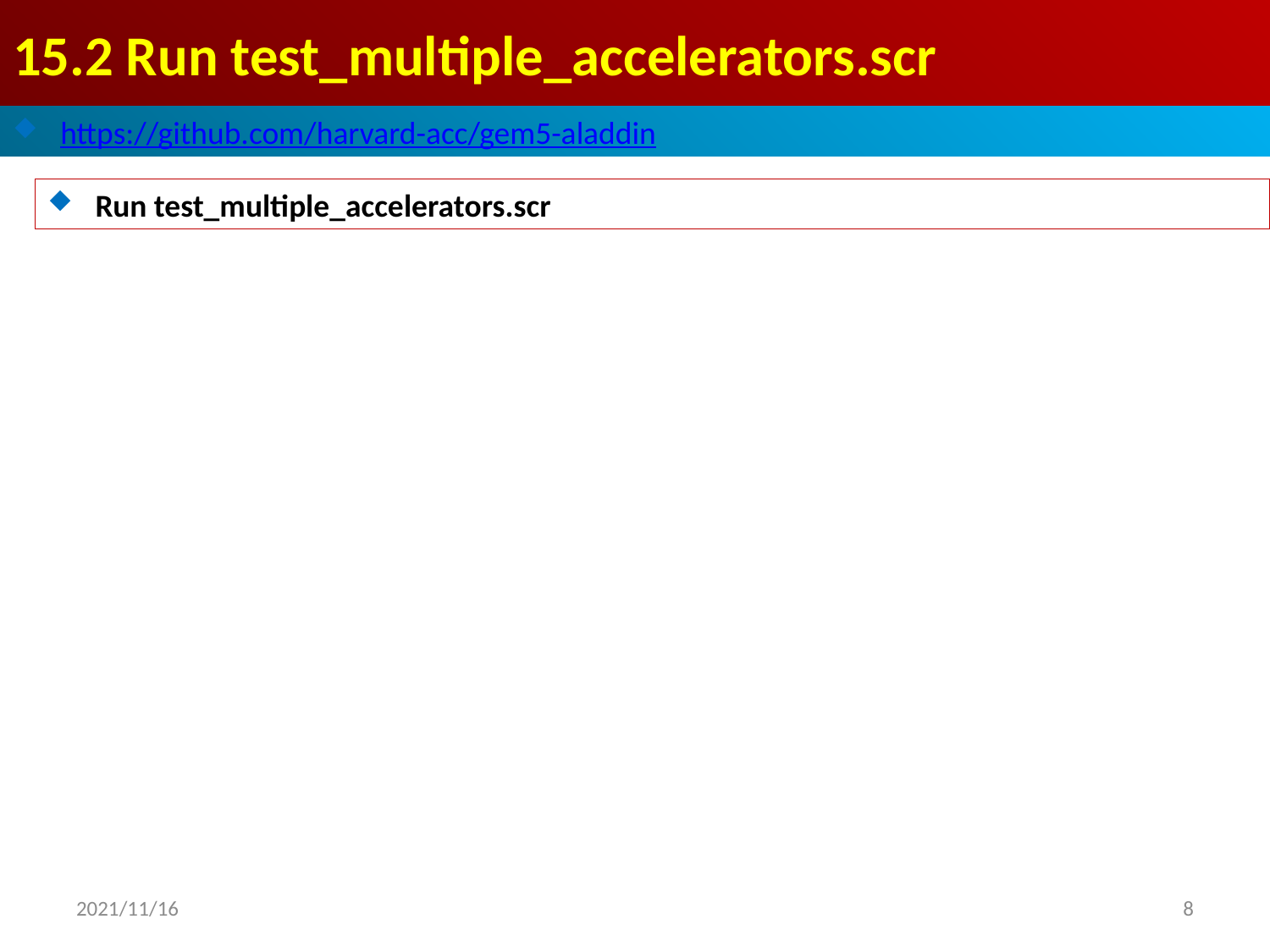

# 15.2 Run test_multiple_accelerators.scr
https://github.com/harvard-acc/gem5-aladdin
Run test_multiple_accelerators.scr
2021/11/16
8